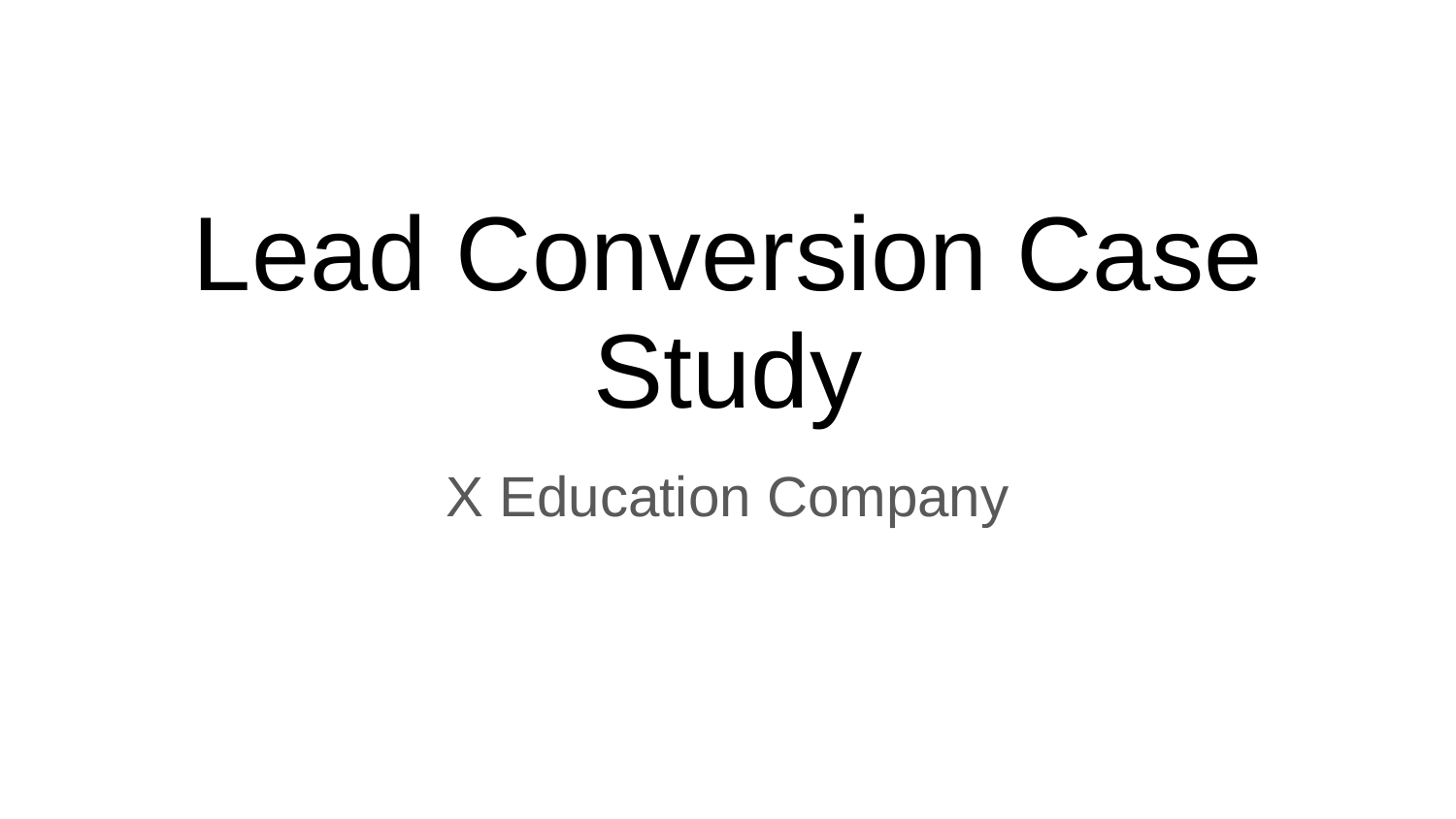

# Lead Conversion Case Study
X Education Company